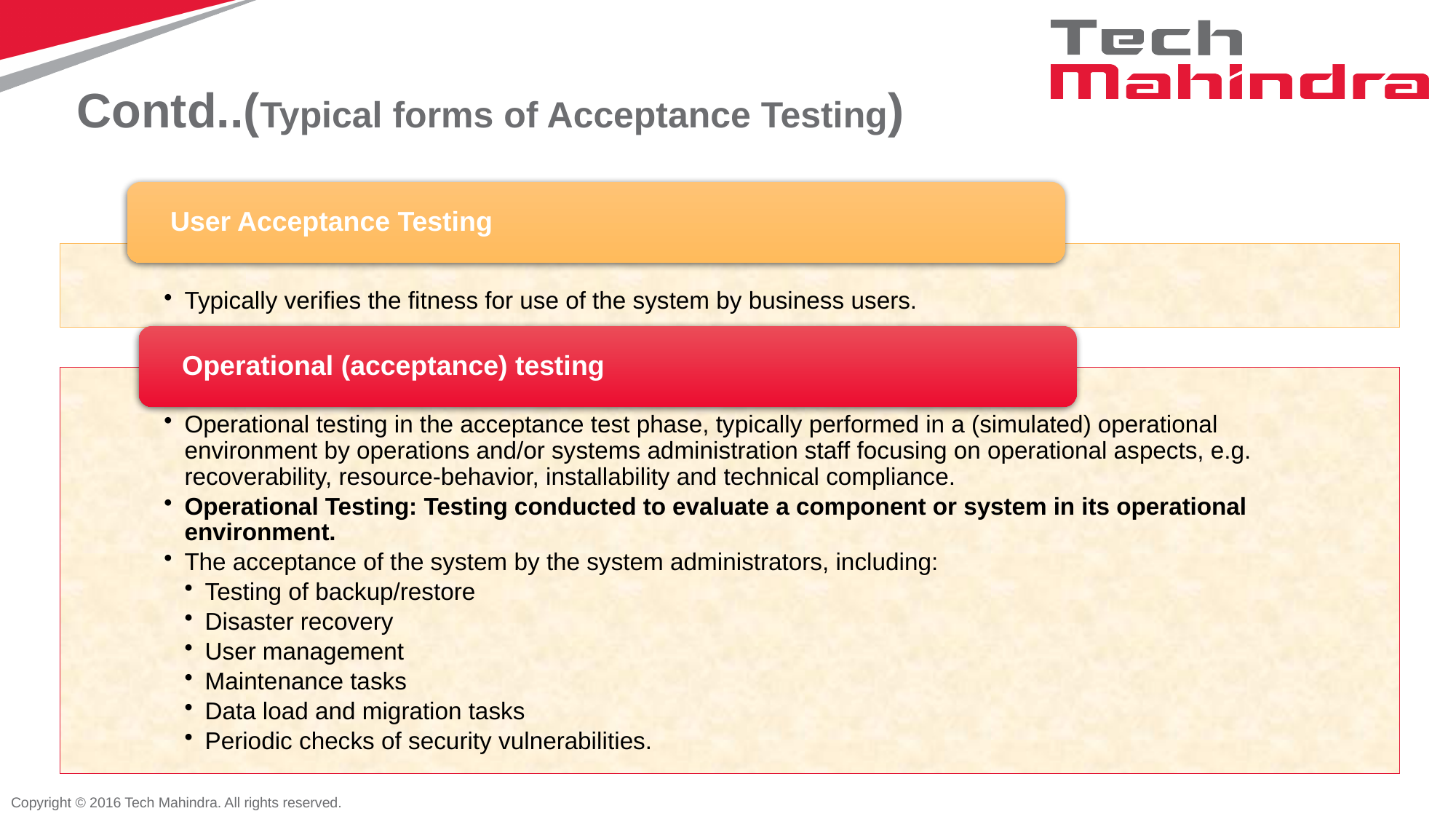

# Contd..(Typical forms of Acceptance Testing)
Typically verifies the fitness for use of the system by business users.
User Acceptance Testing
Operational testing in the acceptance test phase, typically performed in a (simulated) operational environment by operations and/or systems administration staff focusing on operational aspects, e.g. recoverability, resource-behavior, installability and technical compliance.
Operational Testing: Testing conducted to evaluate a component or system in its operational environment.
The acceptance of the system by the system administrators, including:
Testing of backup/restore
Disaster recovery
User management
Maintenance tasks
Data load and migration tasks
Periodic checks of security vulnerabilities.
Operational (acceptance) testing
Copyright © 2016 Tech Mahindra. All rights reserved.